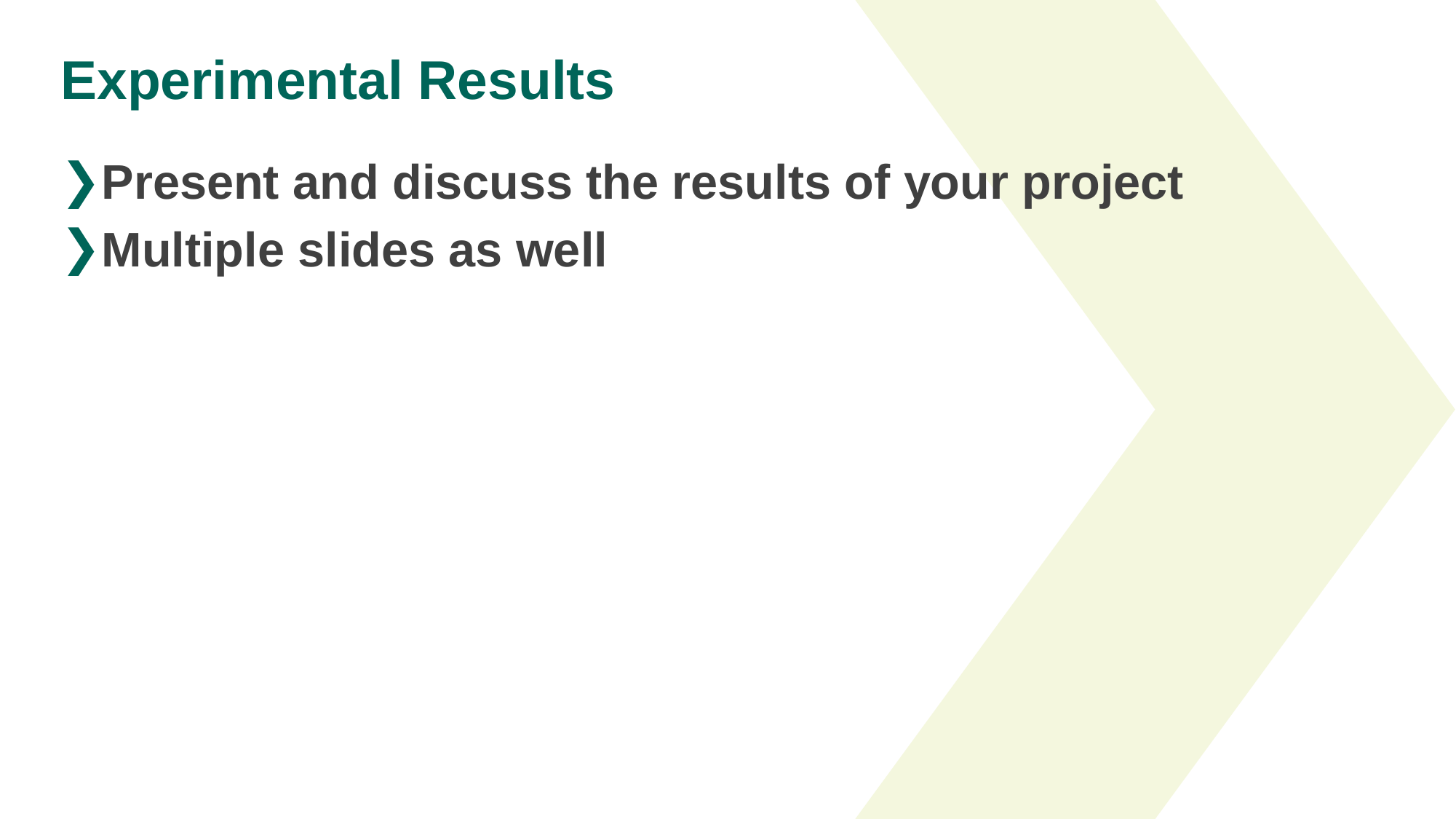

# Experimental Results
Present and discuss the results of your project
Multiple slides as well